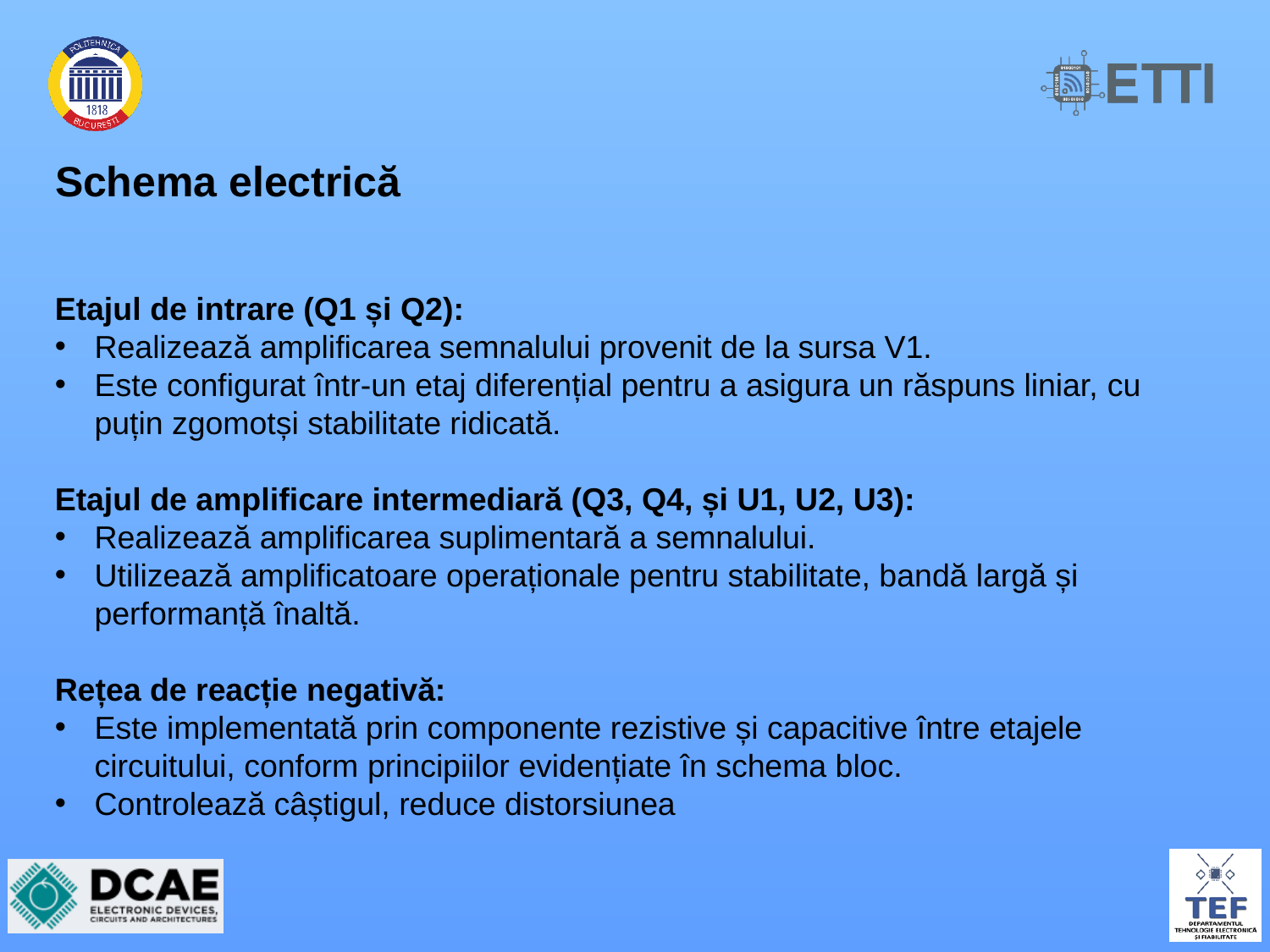

# Schema electrică
Etajul de intrare (Q1 și Q2):
Realizează amplificarea semnalului provenit de la sursa V1.
Este configurat într-un etaj diferențial pentru a asigura un răspuns liniar, cu puțin zgomotși stabilitate ridicată.

Etajul de amplificare intermediară (Q3, Q4, și U1, U2, U3):
Realizează amplificarea suplimentară a semnalului.
Utilizează amplificatoare operaționale pentru stabilitate, bandă largă și performanță înaltă.

Rețea de reacție negativă:
Este implementată prin componente rezistive și capacitive între etajele circuitului, conform principiilor evidențiate în schema bloc.
Controlează câștigul, reduce distorsiunea